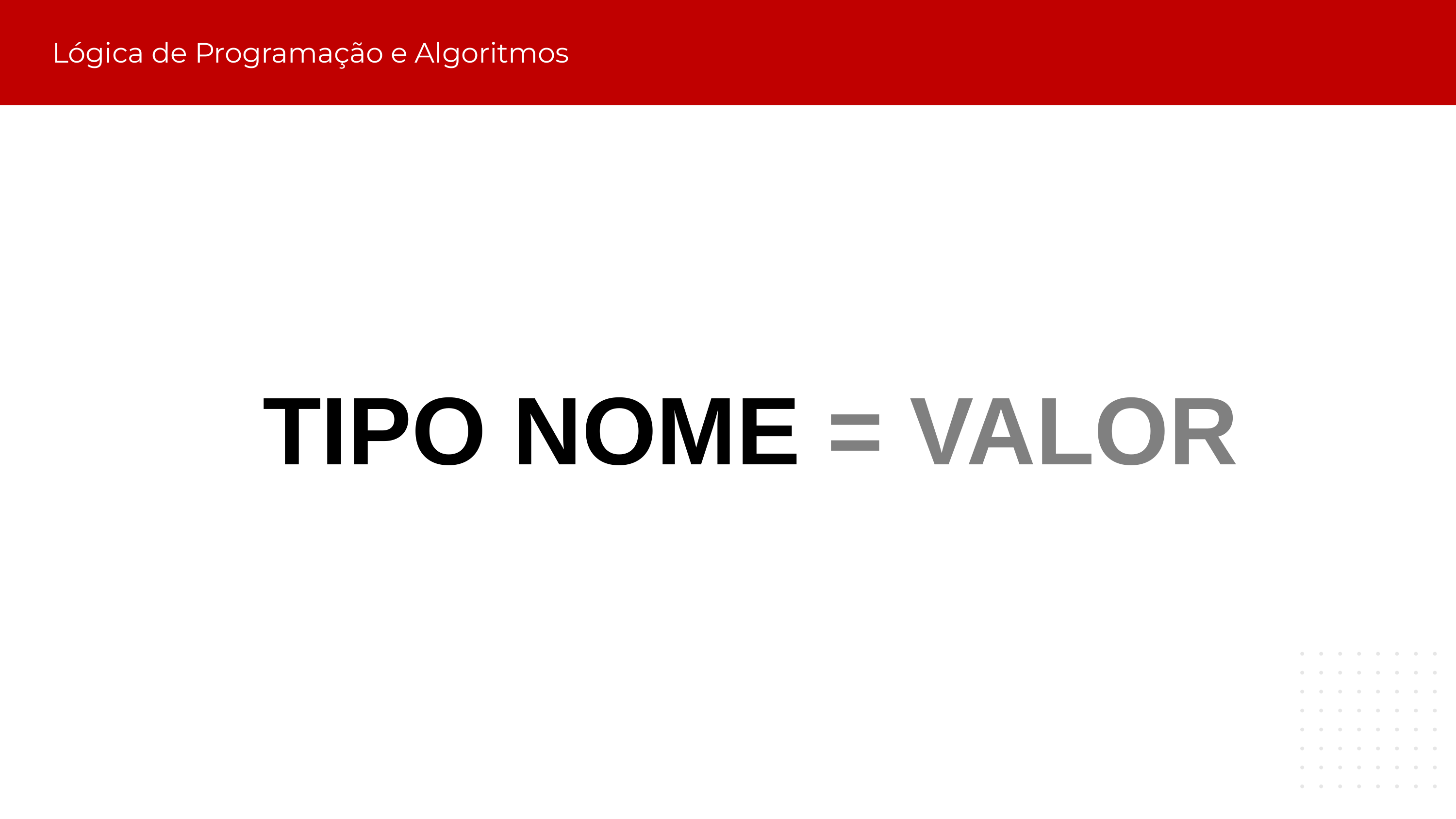

Lógica de Programação e Algoritmos
TIPO NOME = VALOR